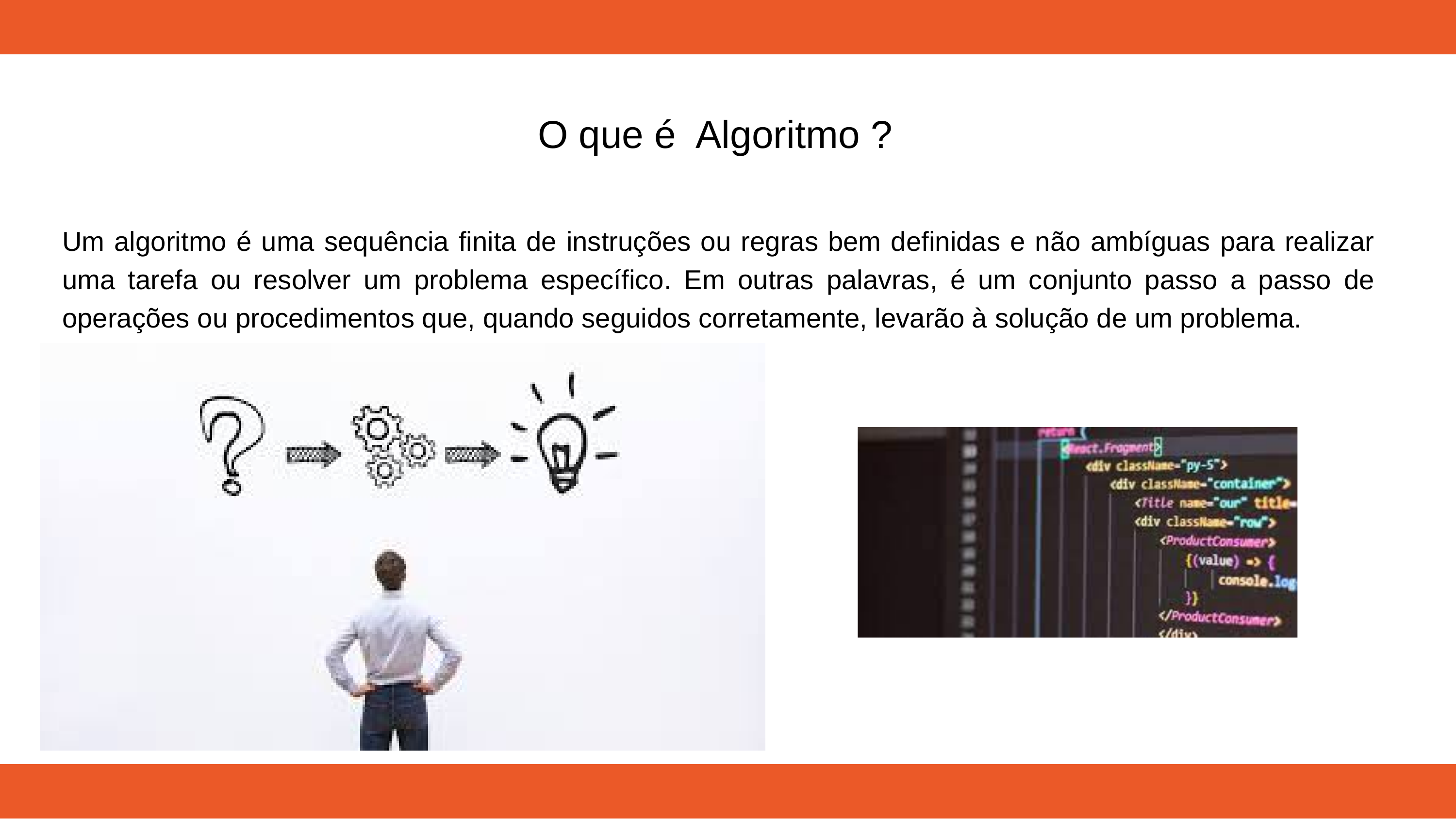

O que é  Algoritmo ?
Um algoritmo é uma sequência finita de instruções ou regras bem definidas e não ambíguas para realizar uma tarefa ou resolver um problema específico. Em outras palavras, é um conjunto passo a passo de operações ou procedimentos que, quando seguidos corretamente, levarão à solução de um problema.